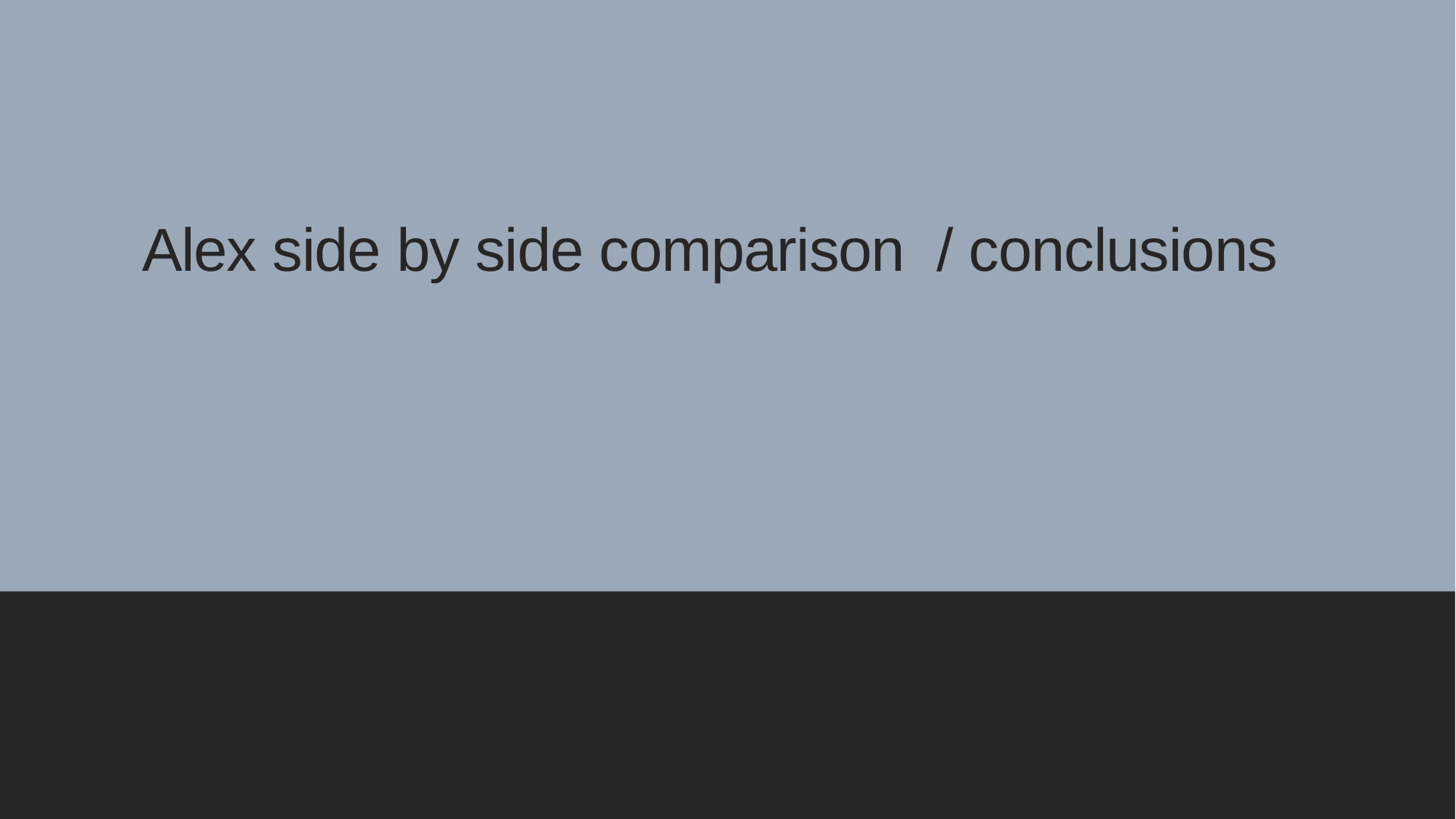

# Alex side by side comparison  / conclusions